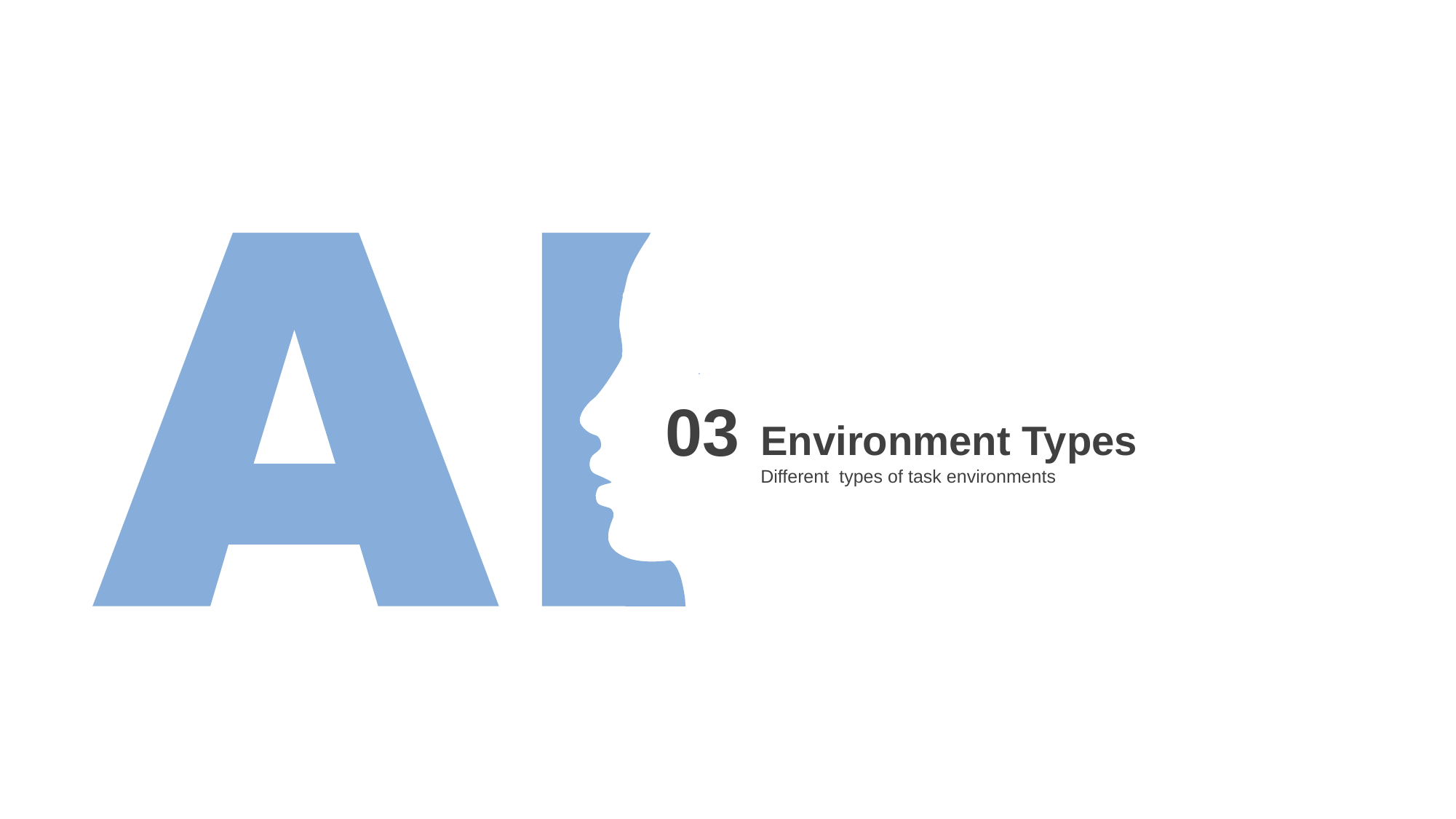

03
Environment Types
Different  types of task environments